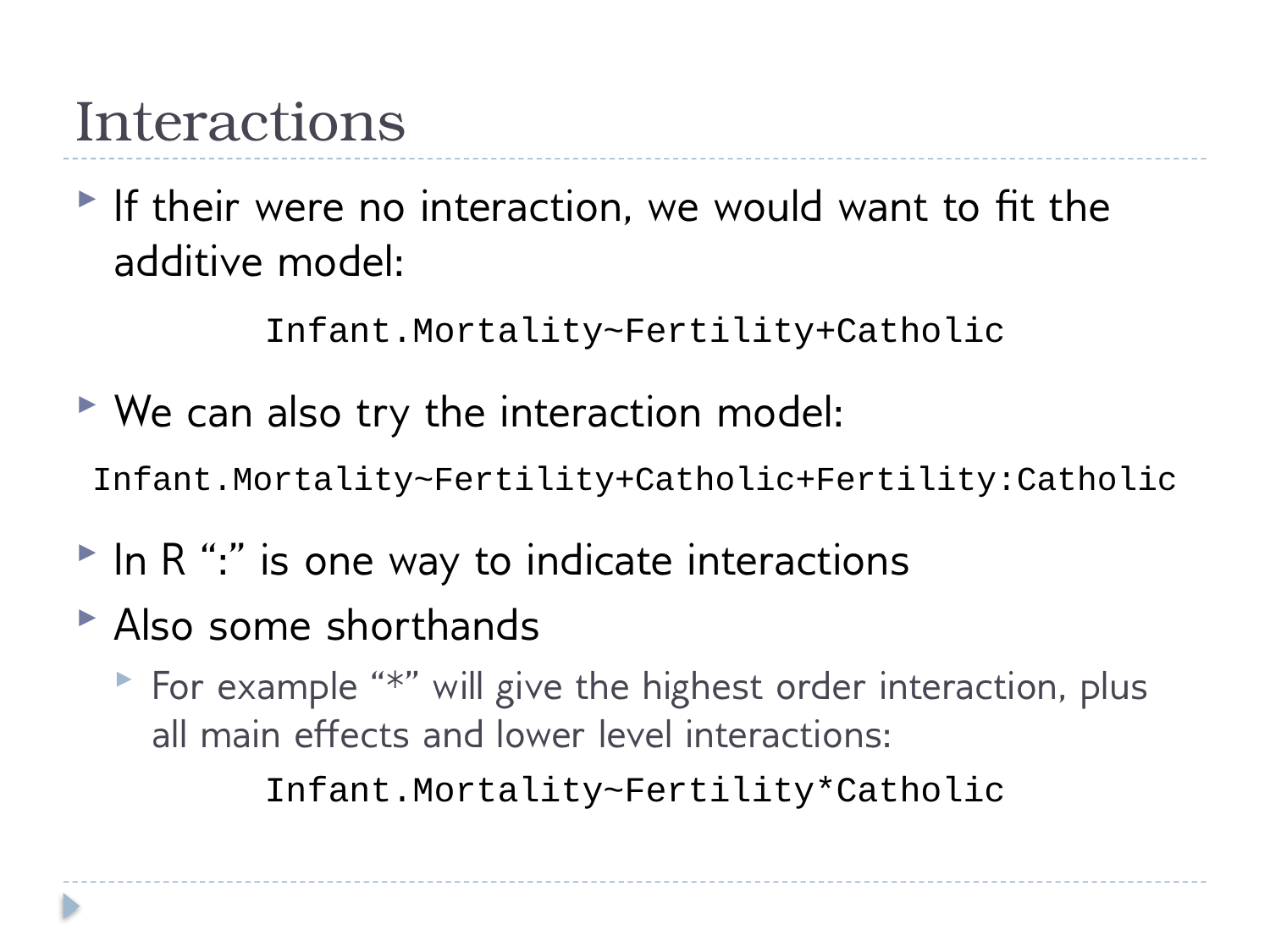

# Interactions
If their were no interaction, we would want to fit the additive model:
Infant.Mortality~Fertility+Catholic
We can also try the interaction model:
Infant.Mortality~Fertility+Catholic+Fertility:Catholic
In R “:” is one way to indicate interactions
Also some shorthands
For example “*” will give the highest order interaction, plus all main effects and lower level interactions:
Infant.Mortality~Fertility*Catholic